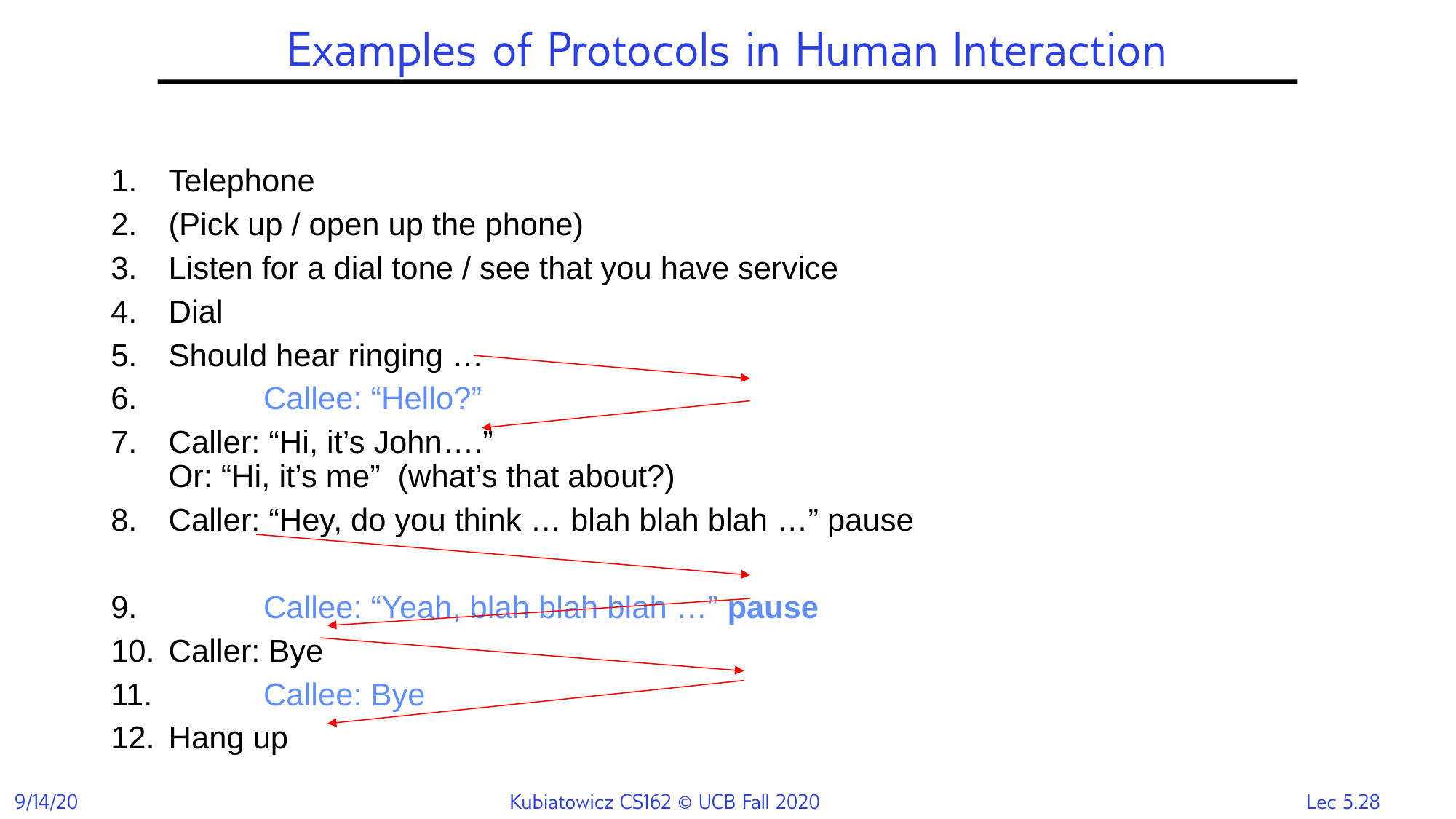

# Examples of Protocols in Human Interaction
Telephone
(Pick up / open up the phone)
Listen for a dial tone / see that you have service
Dial
Should hear ringing …
						Callee: “Hello?”
Caller: “Hi, it’s John….”
Or: “Hi, it’s me”  (what’s that about?)
Caller: “Hey, do you think … blah blah blah …” pause

 						Callee: “Yeah, blah blah blah …” pause
Caller: Bye
 						Callee: Bye
Hang up